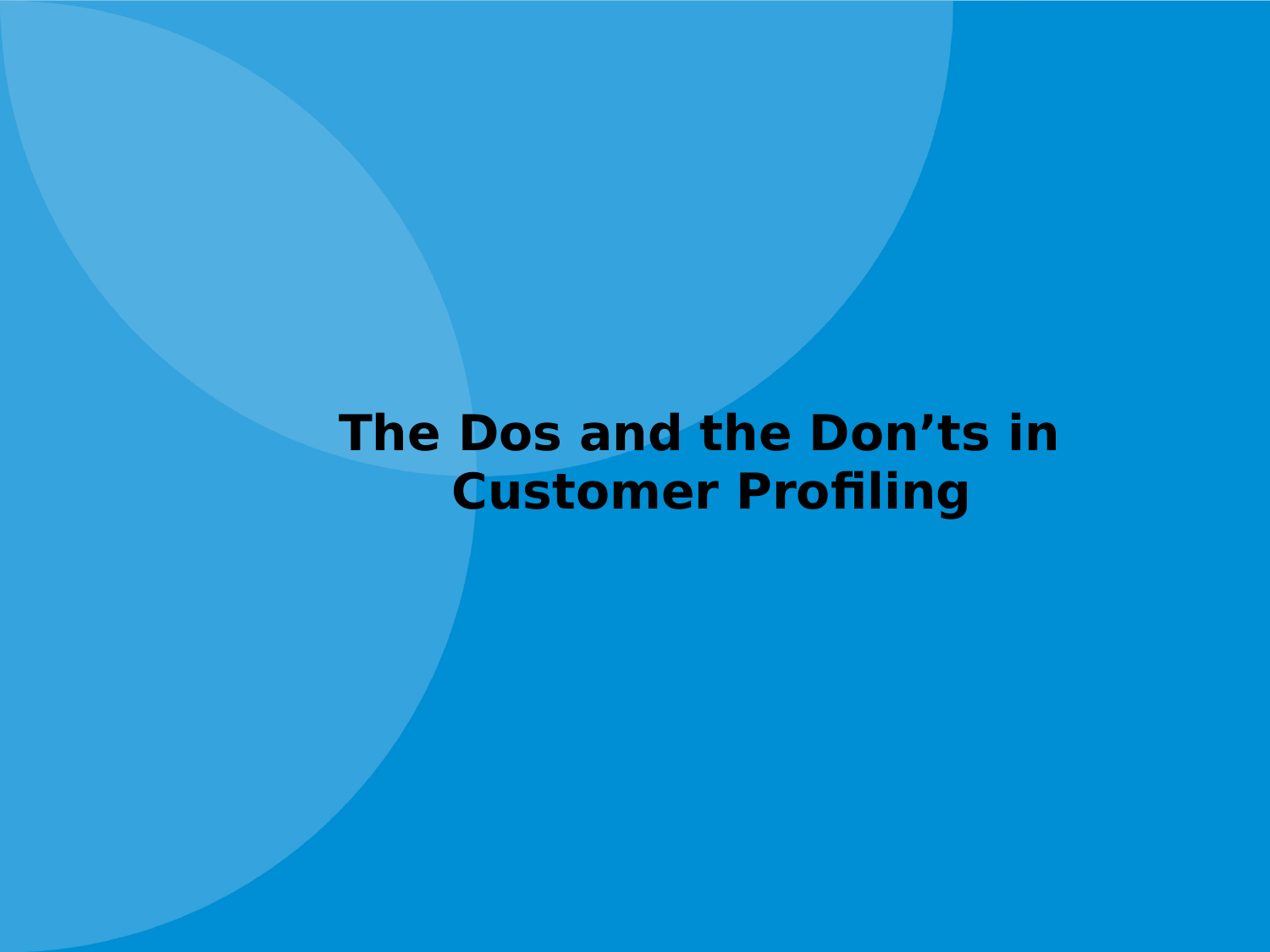

# The Dos and the Don’ts in Customer Profiling